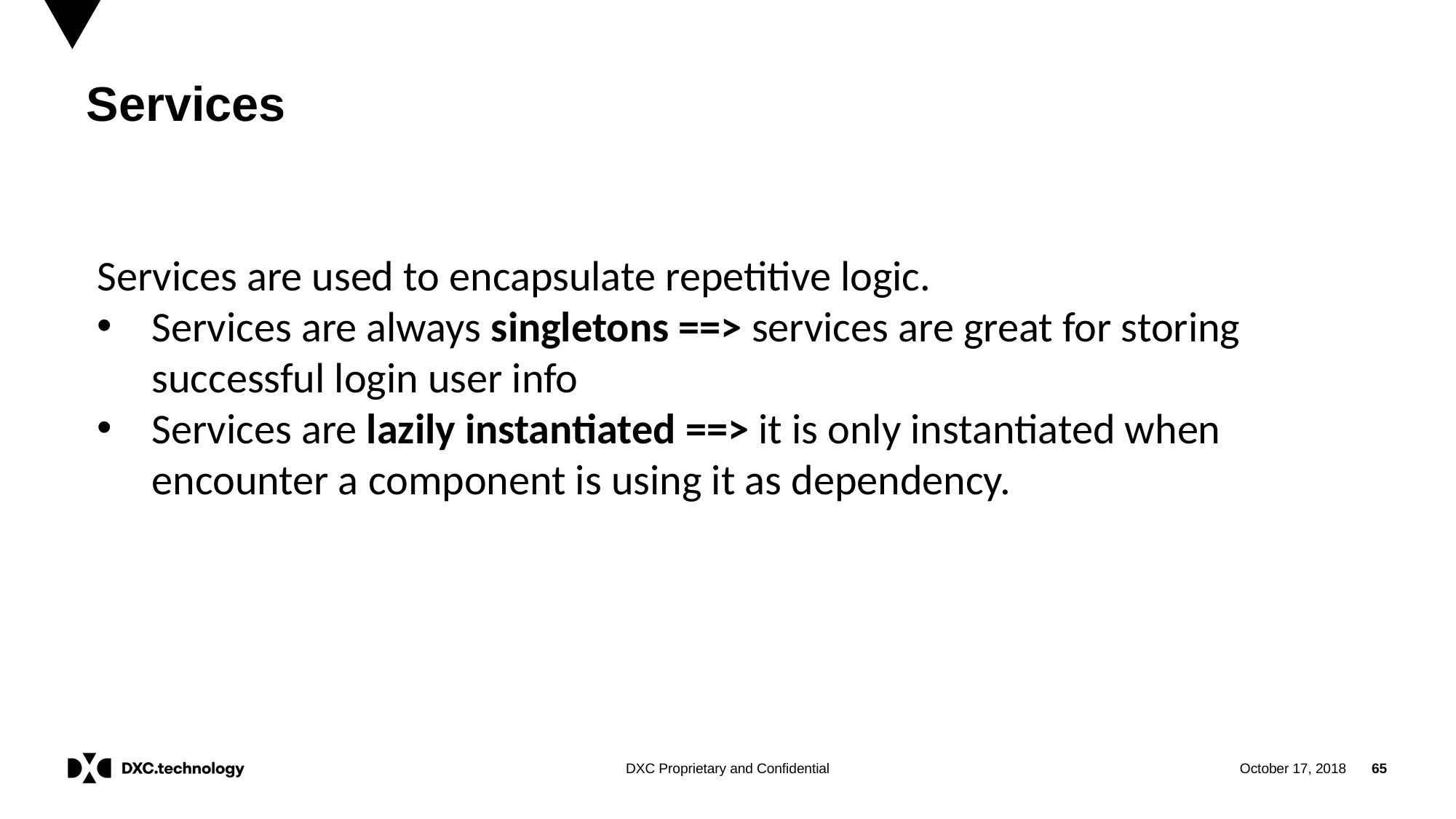

Services
Services are used to encapsulate repetitive logic.
Services are always singletons ==> services are great for storing successful login user info
Services are lazily instantiated ==> it is only instantiated when encounter a component is using it as dependency.